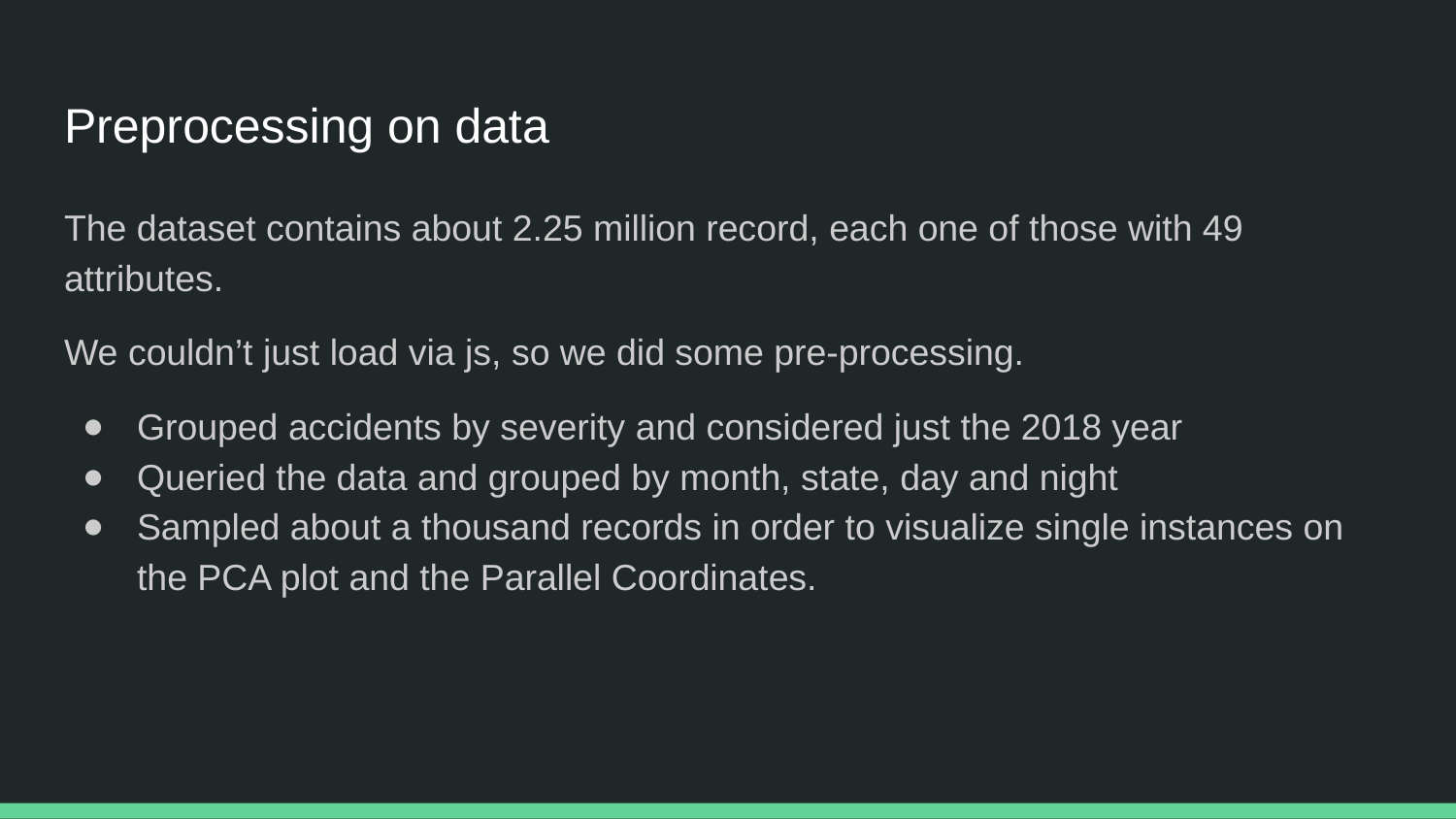

# Preprocessing on data

The dataset contains about 2.25 million record, each one of those with 49 attributes.
We couldn’t just load via js, so we did some pre-processing.
Grouped accidents by severity and considered just the 2018 year
Queried the data and grouped by month, state, day and night
Sampled about a thousand records in order to visualize single instances on the PCA plot and the Parallel Coordinates.
4